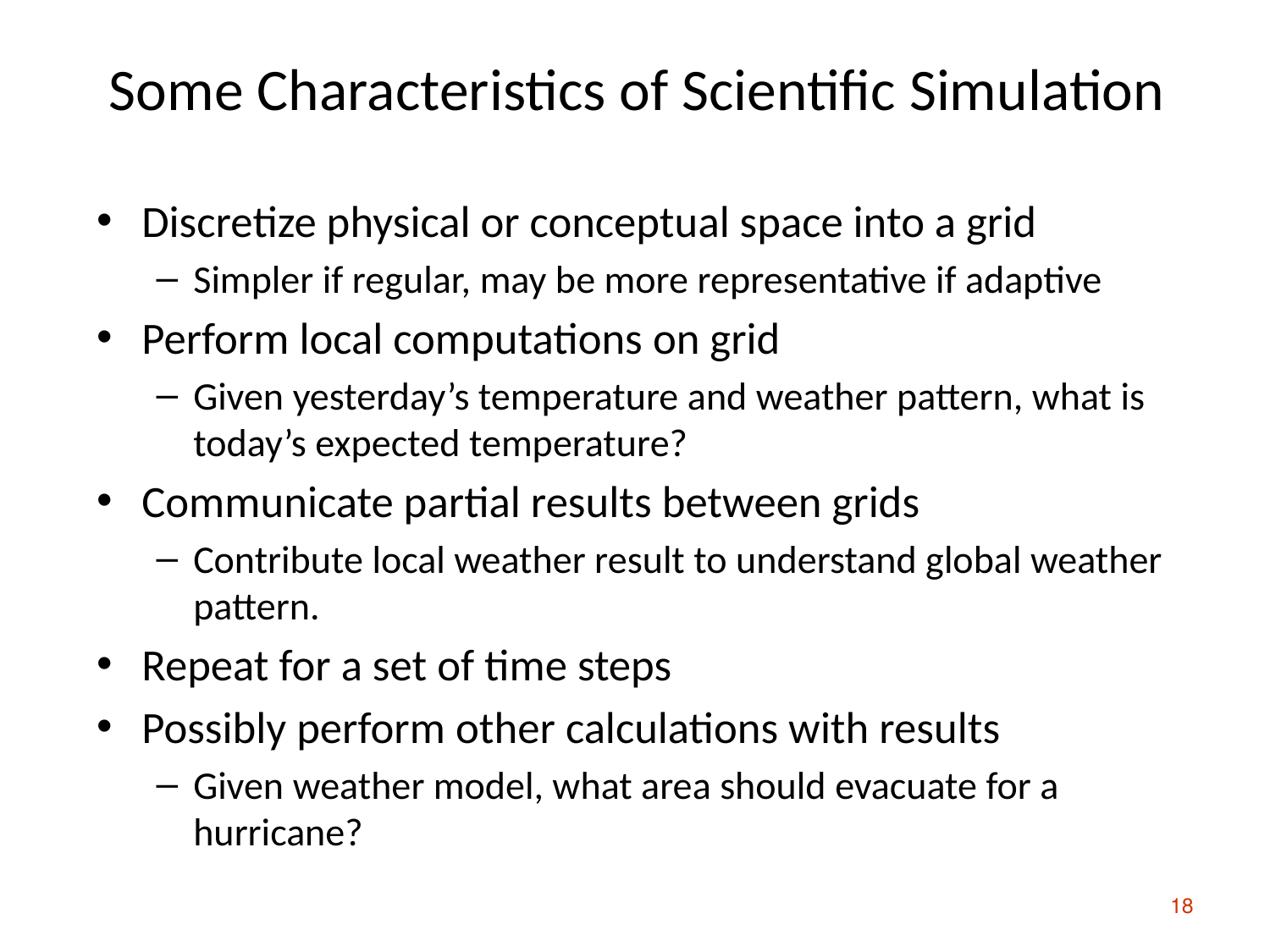

# Some Characteristics of Scientific Simulation
Discretize physical or conceptual space into a grid
Simpler if regular, may be more representative if adaptive
Perform local computations on grid
Given yesterday’s temperature and weather pattern, what is today’s expected temperature?
Communicate partial results between grids
Contribute local weather result to understand global weather pattern.
Repeat for a set of time steps
Possibly perform other calculations with results
Given weather model, what area should evacuate for a hurricane?
18